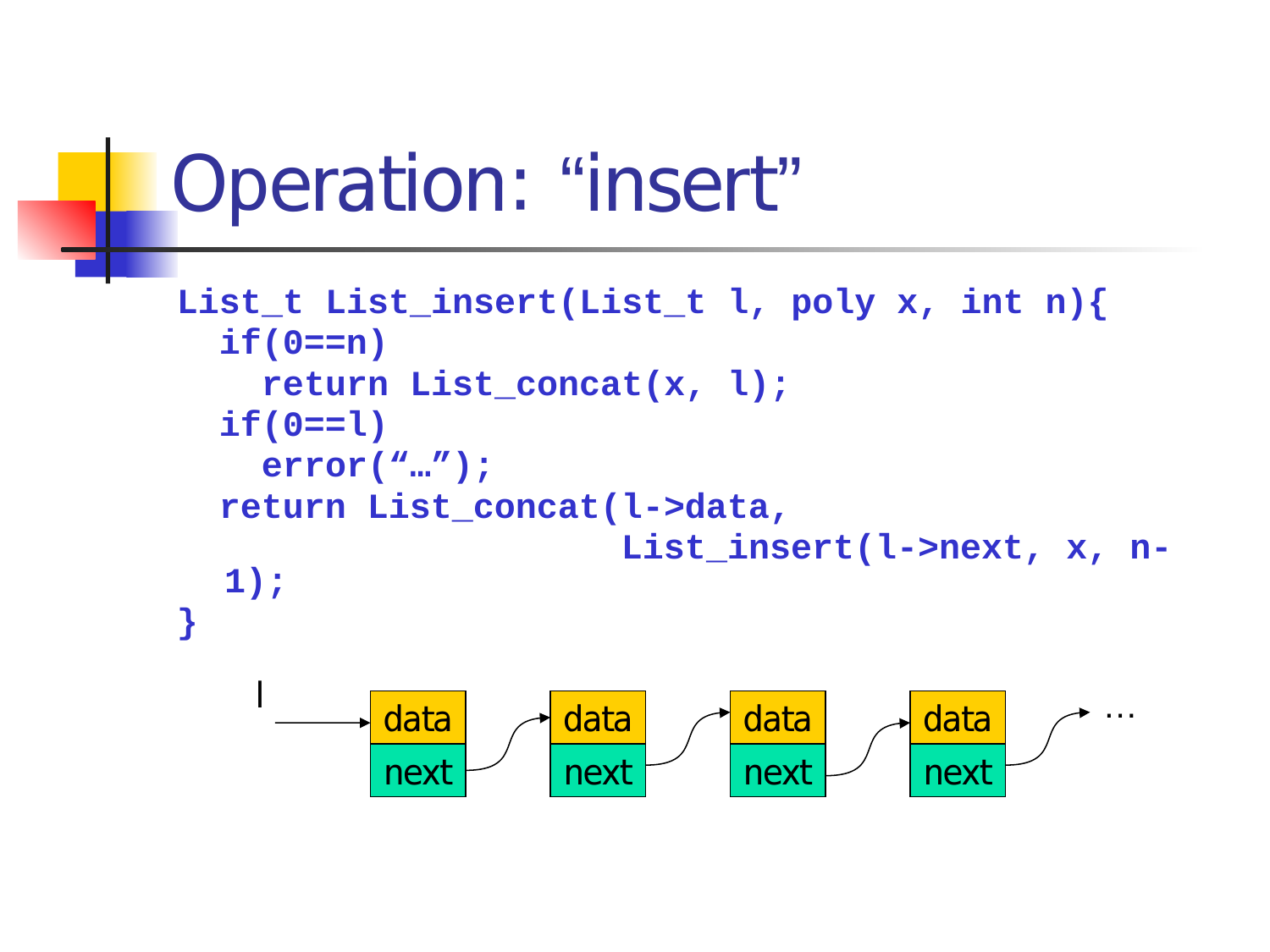

# Operation: “insert”
List_t List_insert(List_t l, poly x, int n){
  if(0==n)
    return List_concat(x, l);
  if(0==l)
    error(“…”);
  return List_concat(l->data,
                     List_insert(l->next, x, n-1);
}
l
…
data
next
data
next
data
next
data
next